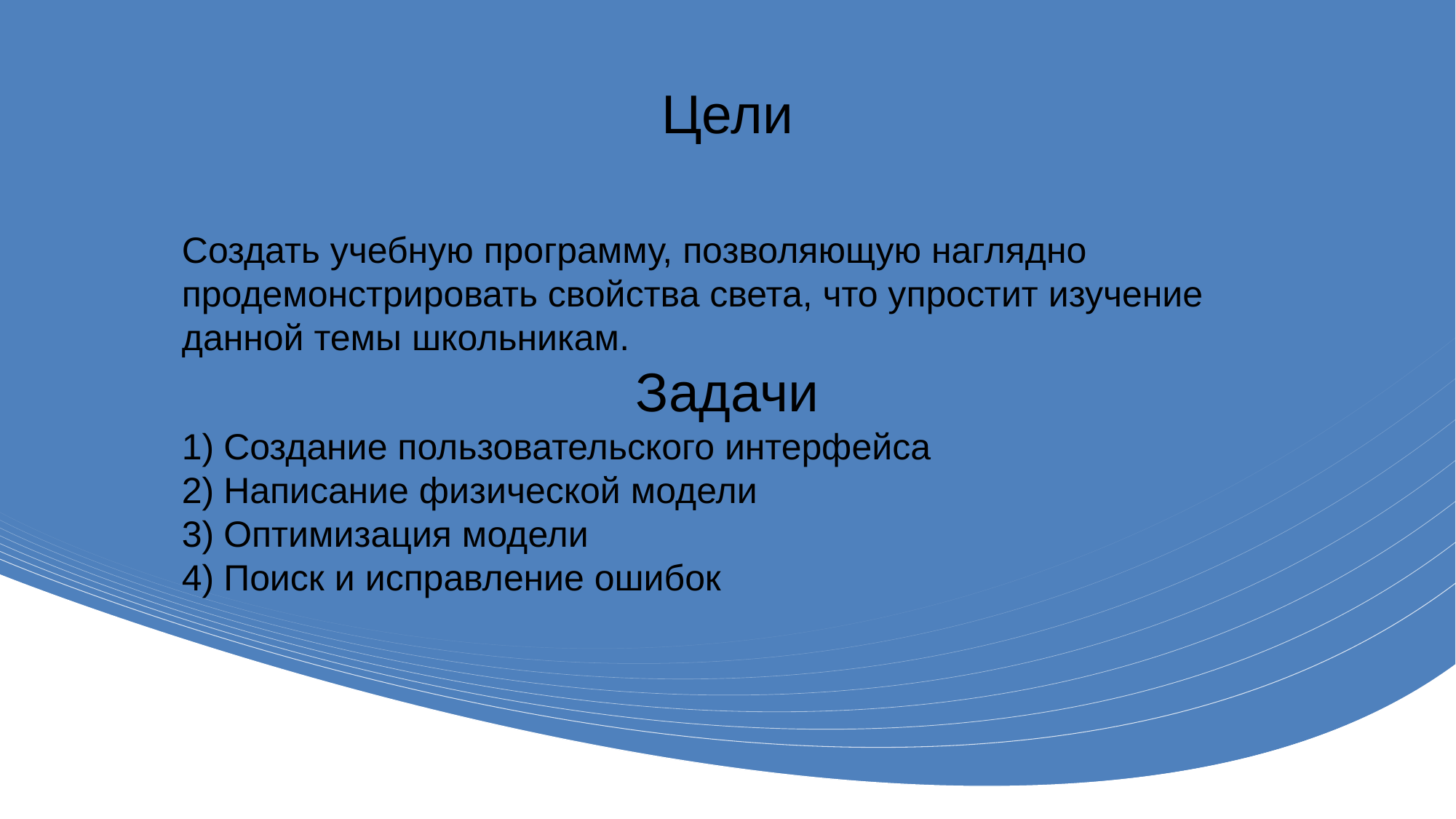

# Цели
Создать учебную программу, позволяющую наглядно продемонстрировать свойства света, что упростит изучение данной темы школьникам.
Задачи
Создание пользовательского интерфейса
Написание физической модели
Оптимизация модели
Поиск и исправление ошибок